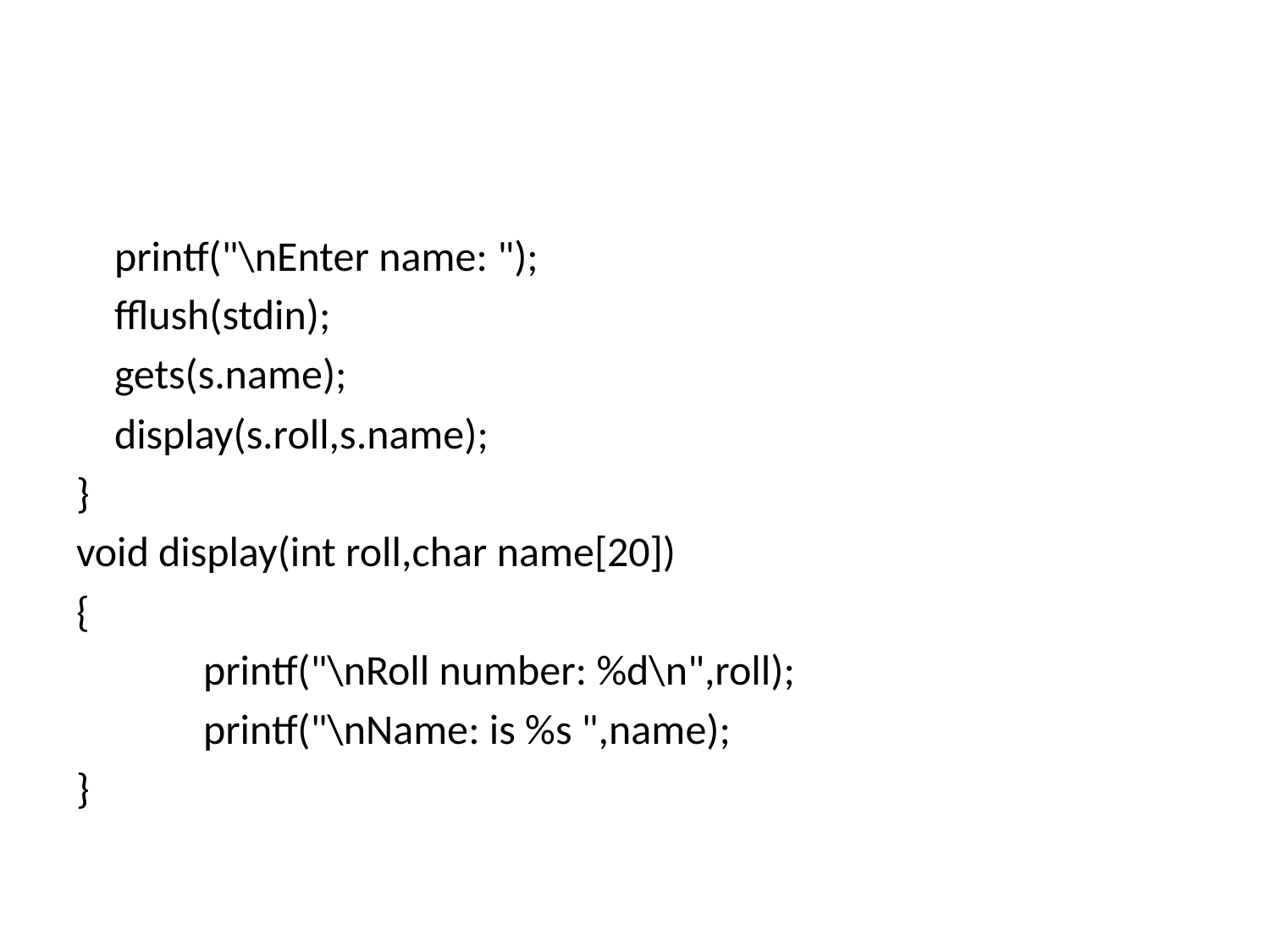

#
    printf("\nEnter name: ");
    fflush(stdin);
    gets(s.name);
    display(s.roll,s.name);
}
void display(int roll,char name[20])
{
	printf("\nRoll number: %d\n",roll);
	printf("\nName: is %s ",name);
}